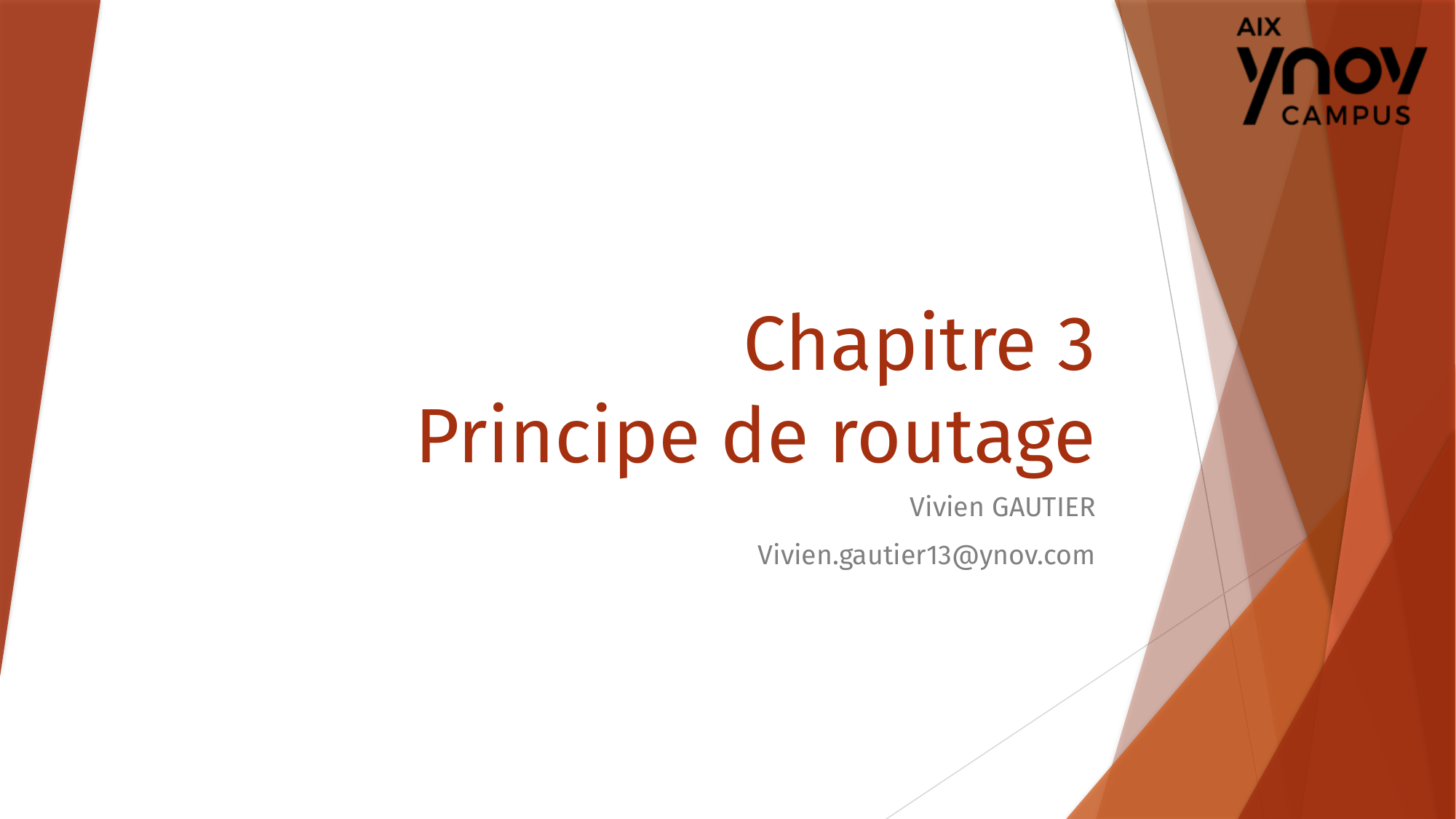

# Chapitre 3 Principe de routage
Vivien GAUTIER
Vivien.gautier13@ynov.com